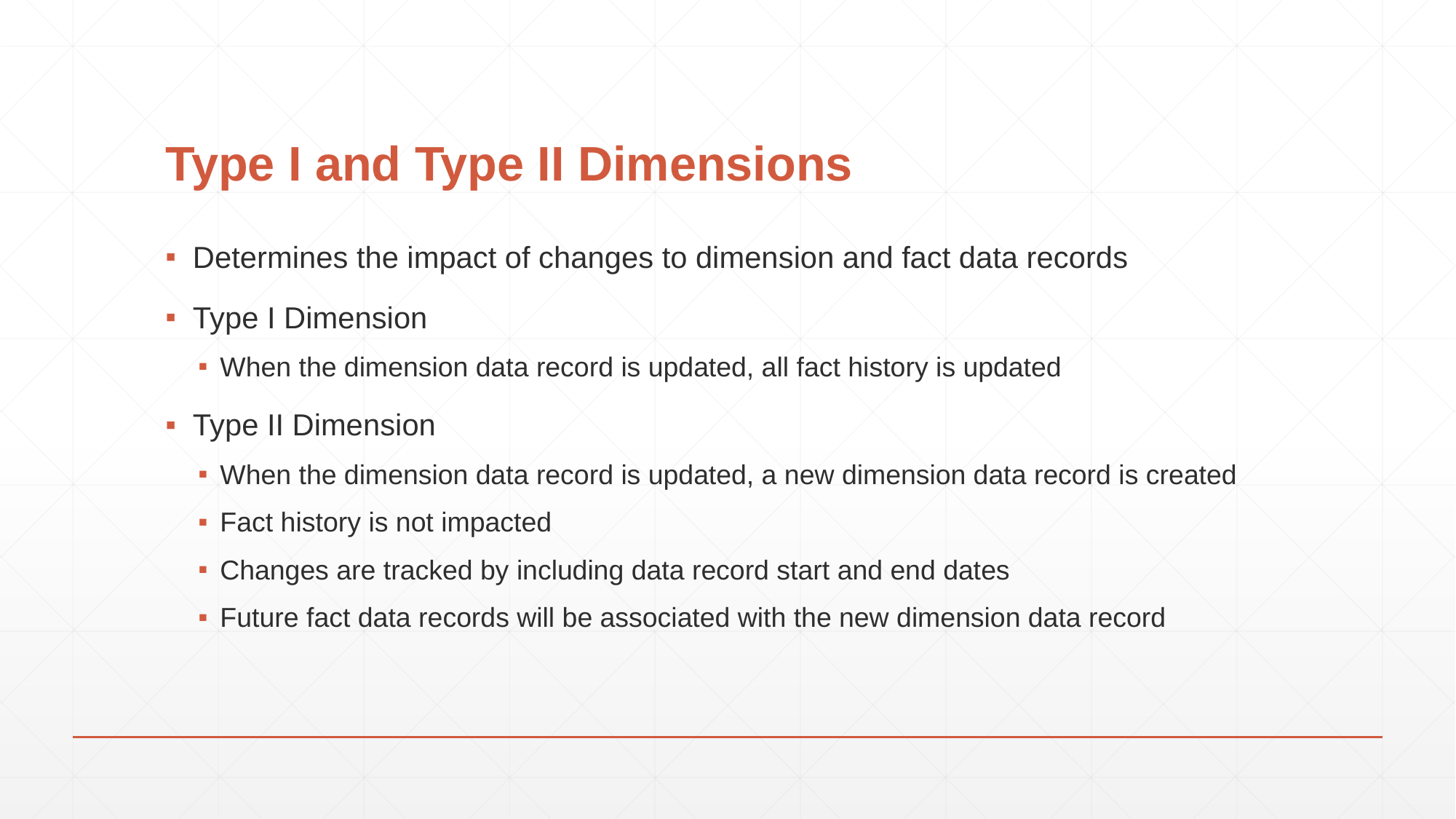

# Type I and Type II Dimensions
Determines the impact of changes to dimension and fact data records
Type I Dimension
When the dimension data record is updated, all fact history is updated
Type II Dimension
When the dimension data record is updated, a new dimension data record is created
Fact history is not impacted
Changes are tracked by including data record start and end dates
Future fact data records will be associated with the new dimension data record